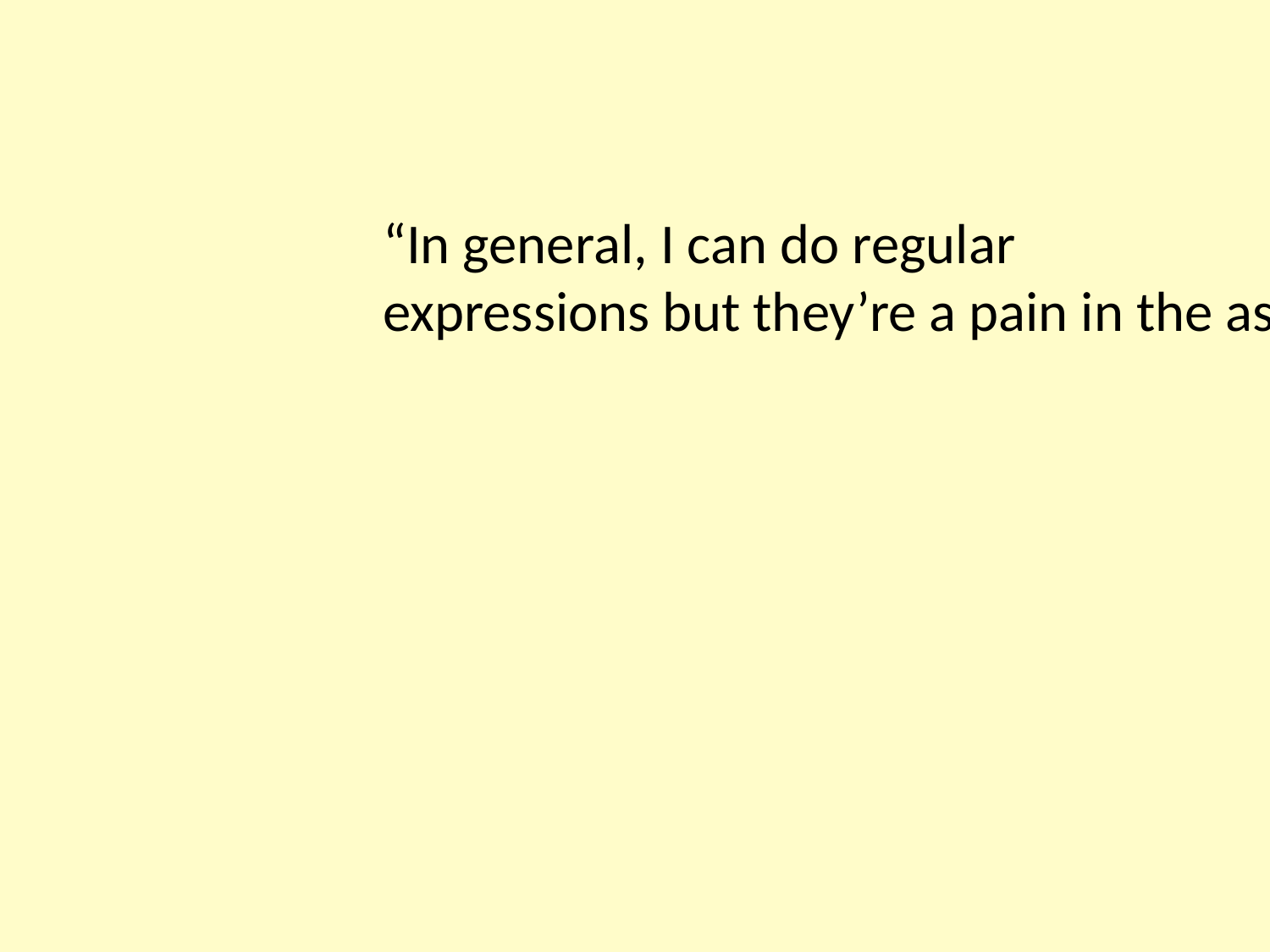

“In general, I can do regular expressions but they’re a pain in the as